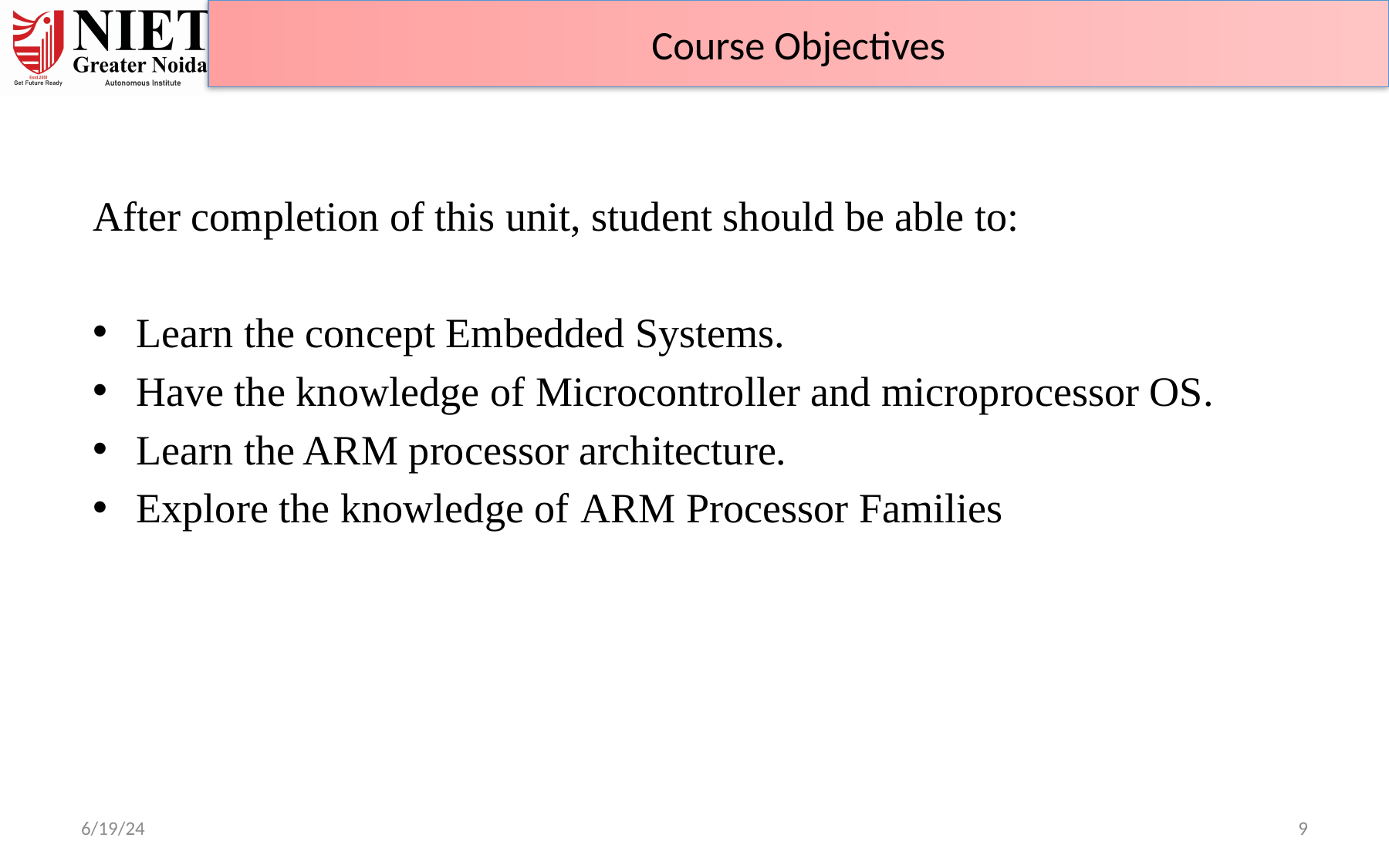

Course Objectives
After completion of this unit, student should be able to:

Learn the concept Embedded Systems.
Have the knowledge of Microcontroller and microprocessor OS.
Learn the ARM processor architecture.
Explore the knowledge of ARM Processor Families

6/19/24
9